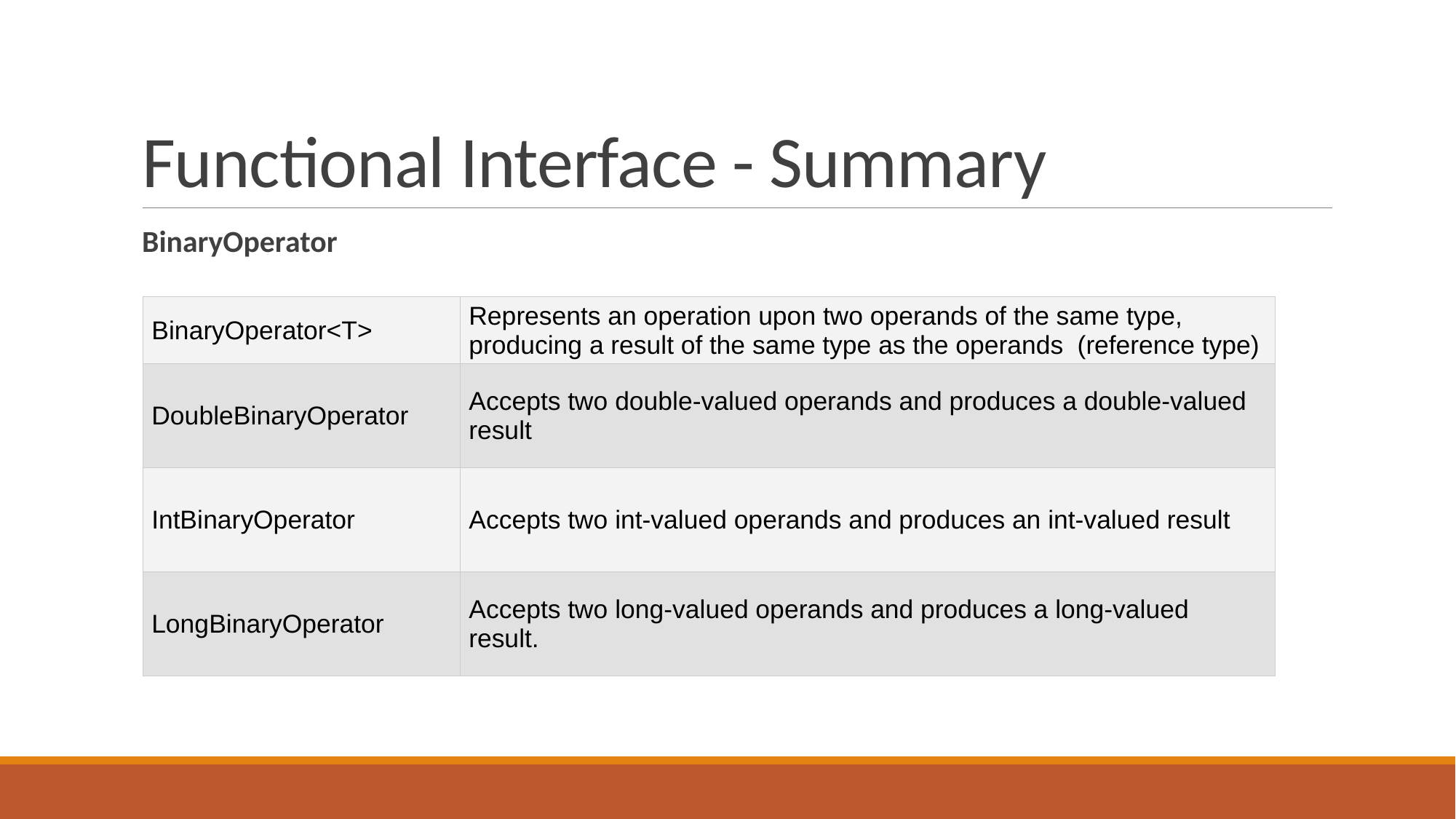

# Functional Interface - Summary
BinaryOperator

| BinaryOperator<T> | Represents an operation upon two operands of the same type, producing a result of the same type as the operands  (reference type) |
| --- | --- |
| DoubleBinaryOperator | Accepts two double-valued operands and produces a double-valued result |
| IntBinaryOperator | Accepts two int-valued operands and produces an int-valued result |
| LongBinaryOperator | Accepts two long-valued operands and produces a long-valued result. |